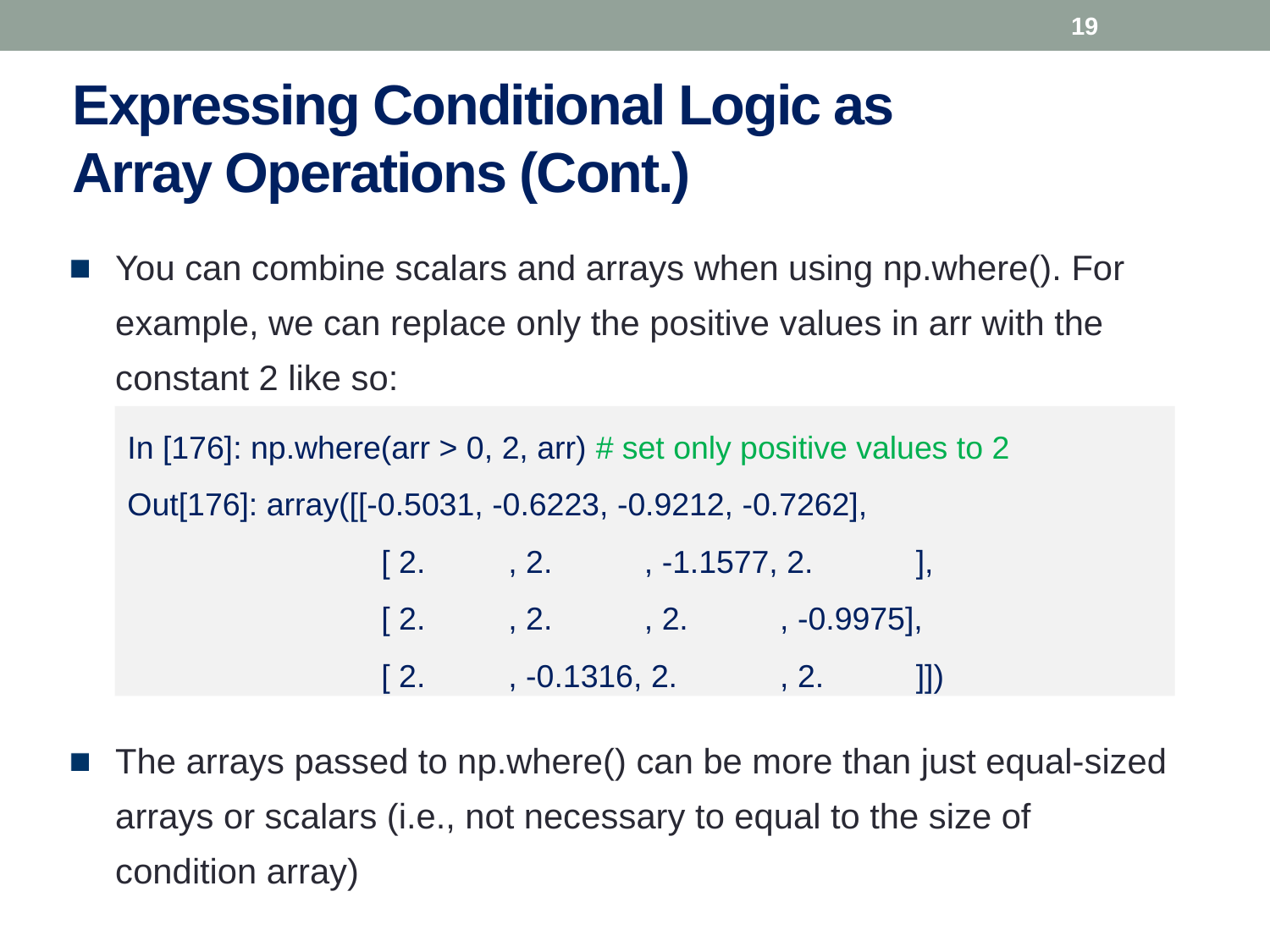

19
# Expressing Conditional Logic as Array Operations (Cont.)
You can combine scalars and arrays when using np.where(). For example, we can replace only the positive values in arr with the constant 2 like so:

The arrays passed to np.where() can be more than just equal-sized arrays or scalars (i.e., not necessary to equal to the size of condition array)
In [176]: np.where(arr > 0, 2, arr) # set only positive values to 2
Out[176]: array([[-0.5031, -0.6223, -0.9212, -0.7262],
		[ 2. 	, 2. 	 , -1.1577, 2. 	   ],
		[ 2. 	, 2. 	 , 2. 	  , -0.9975],
		[ 2. 	, -0.1316, 2. 	  , 2. 	   ]])